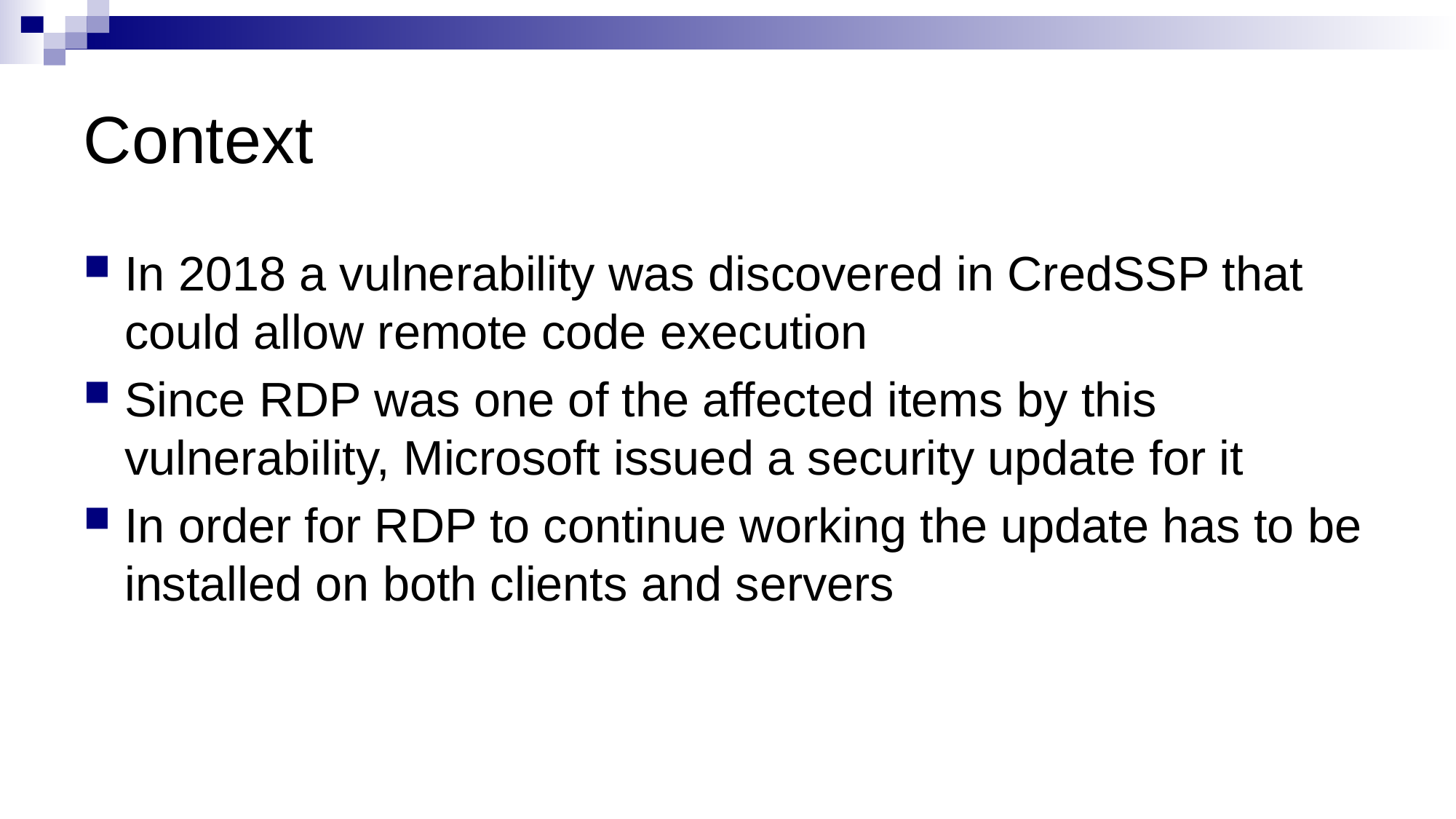

# Context
In 2018 a vulnerability was discovered in CredSSP that could allow remote code execution
Since RDP was one of the affected items by this vulnerability, Microsoft issued a security update for it
In order for RDP to continue working the update has to be installed on both clients and servers